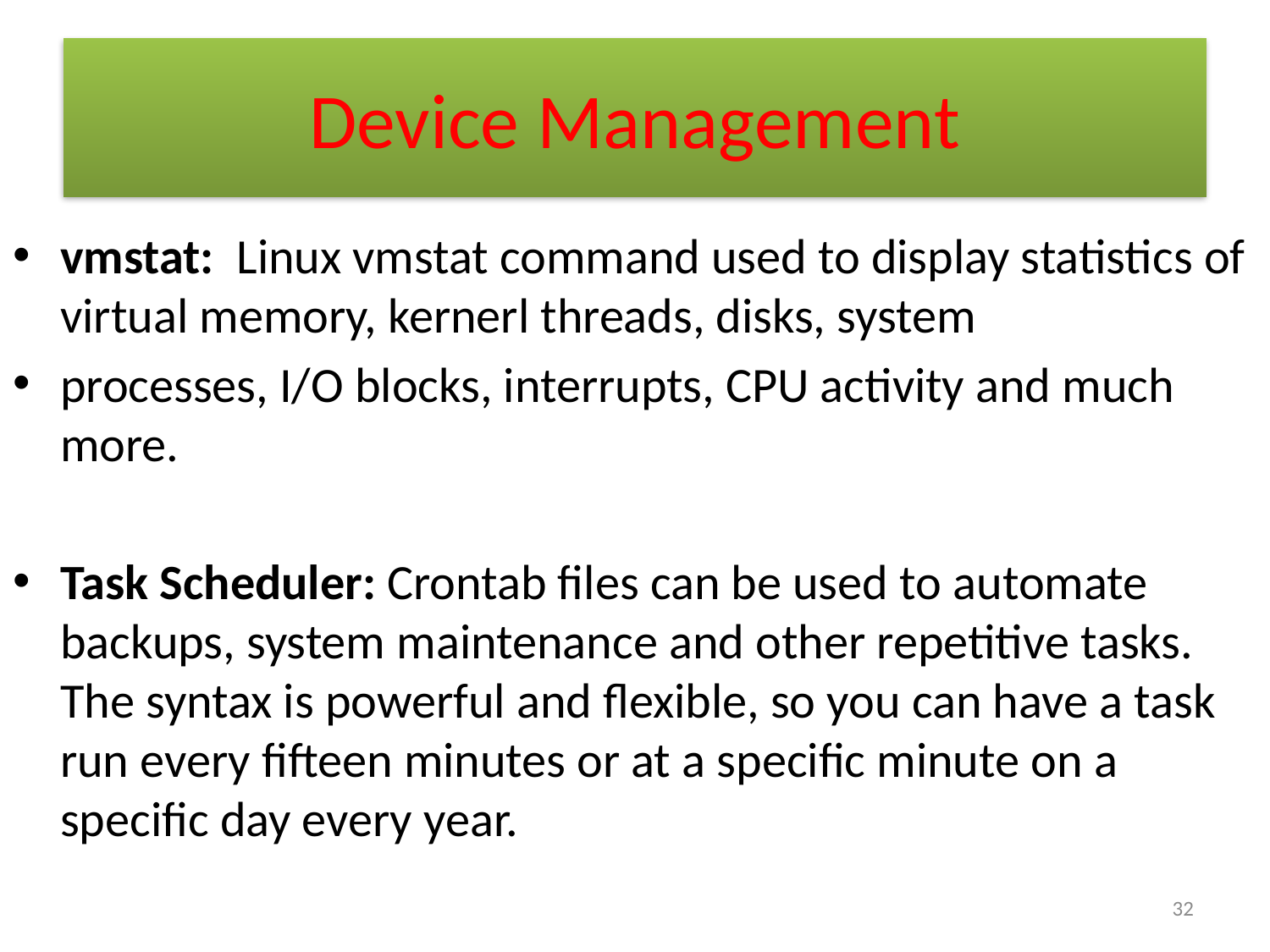

# Device Management
vmstat:  Linux vmstat command used to display statistics of virtual memory, kernerl threads, disks, system
processes, I/O blocks, interrupts, CPU activity and much more.

Task Scheduler: Crontab files can be used to automate backups, system maintenance and other repetitive tasks. The syntax is powerful and flexible, so you can have a task run every fifteen minutes or at a specific minute on a specific day every year.

32